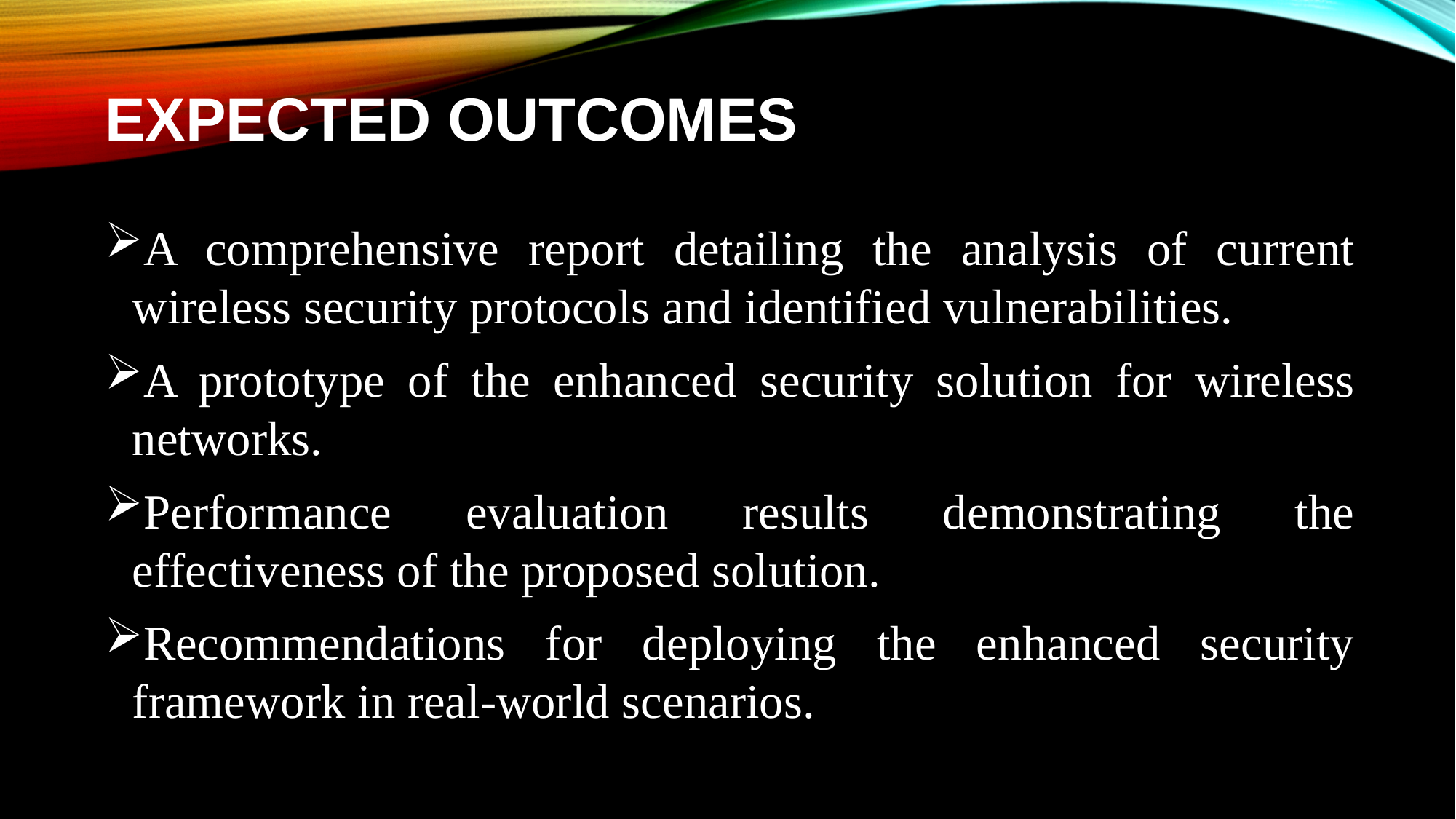

# Expected Outcomes
A comprehensive report detailing the analysis of current wireless security protocols and identified vulnerabilities.
A prototype of the enhanced security solution for wireless networks.
Performance evaluation results demonstrating the effectiveness of the proposed solution.
Recommendations for deploying the enhanced security framework in real-world scenarios.